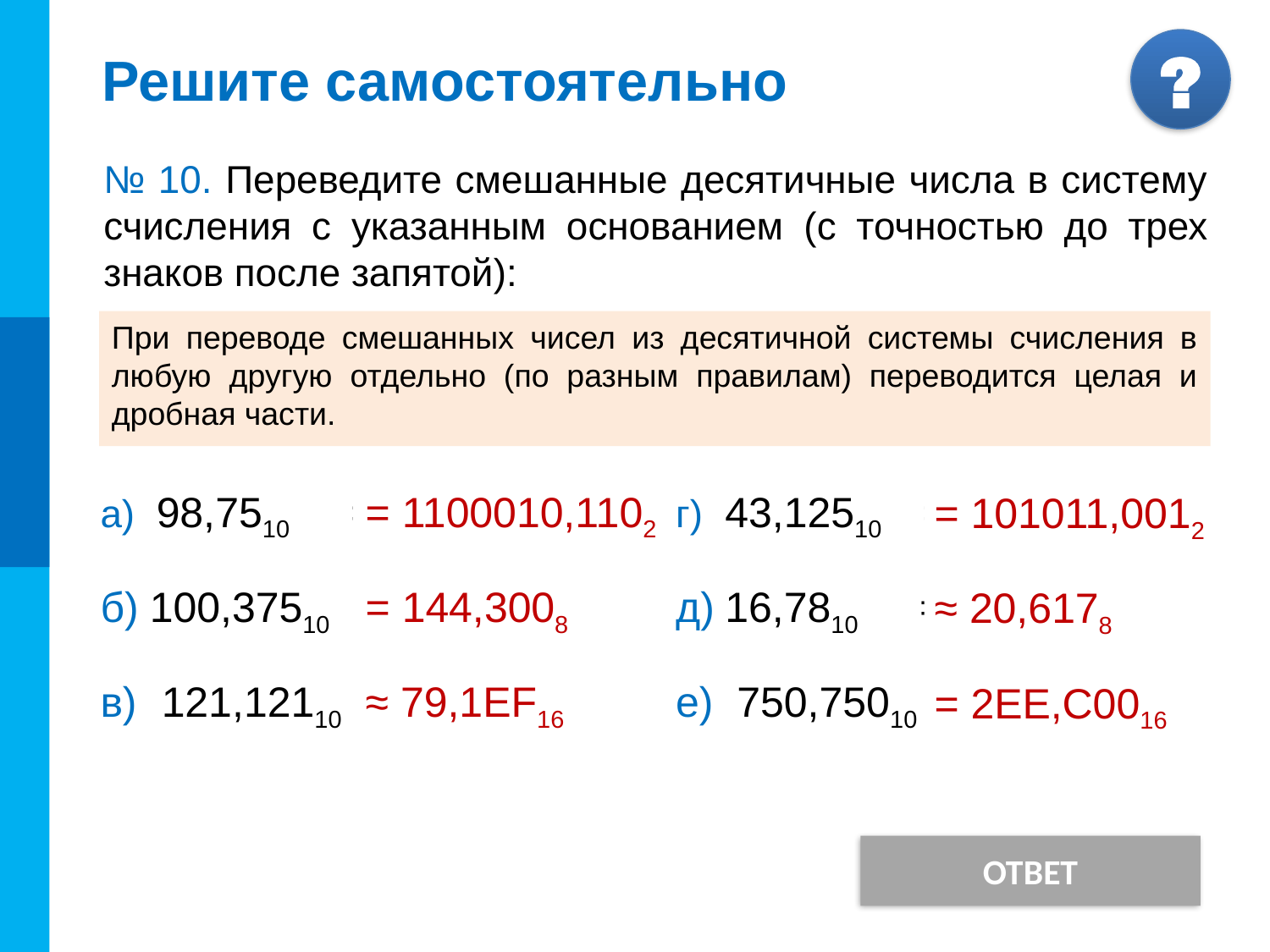

# Решите самостоятельно
№ 10. Переведите смешанные десятичные числа в систему счисления с указанным основанием (с точностью до трех знаков после запятой):

При переводе смешанных чисел из десятичной системы счисления в любую другую отдельно (по разным правилам) переводится целая и дробная части.

а)	 98,7510         = X2
б)	100,37510    = X8
в)	 121,12110  = X16
= 1100010,1102
= 144,3008
≈ 79,1EF16
г)	43,12510      = X2
д)	16,7810         = X8
е)	 750,75010 = X16
= 101011,0012
≈ 20,6178
= 2EE,C0016
ОТВЕТ